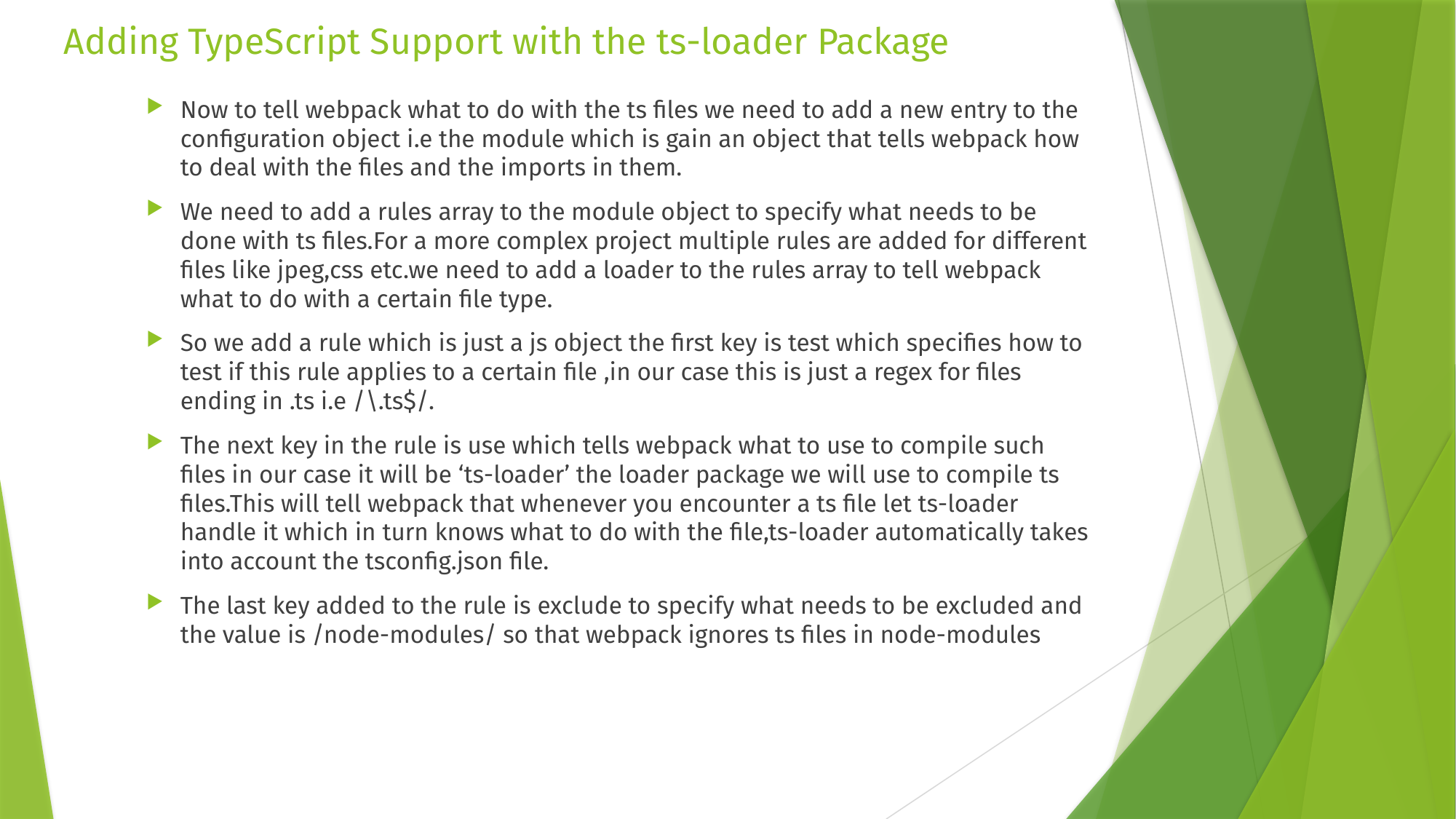

# Adding TypeScript Support with the ts-loader Package
Now to tell webpack what to do with the ts files we need to add a new entry to the configuration object i.e the module which is gain an object that tells webpack how to deal with the files and the imports in them.
We need to add a rules array to the module object to specify what needs to be done with ts files.For a more complex project multiple rules are added for different files like jpeg,css etc.we need to add a loader to the rules array to tell webpack what to do with a certain file type.
So we add a rule which is just a js object the first key is test which specifies how to test if this rule applies to a certain file ,in our case this is just a regex for files ending in .ts i.e /\.ts$/.
The next key in the rule is use which tells webpack what to use to compile such files in our case it will be ‘ts-loader’ the loader package we will use to compile ts files.This will tell webpack that whenever you encounter a ts file let ts-loader handle it which in turn knows what to do with the file,ts-loader automatically takes into account the tsconfig.json file.
The last key added to the rule is exclude to specify what needs to be excluded and the value is /node-modules/ so that webpack ignores ts files in node-modules